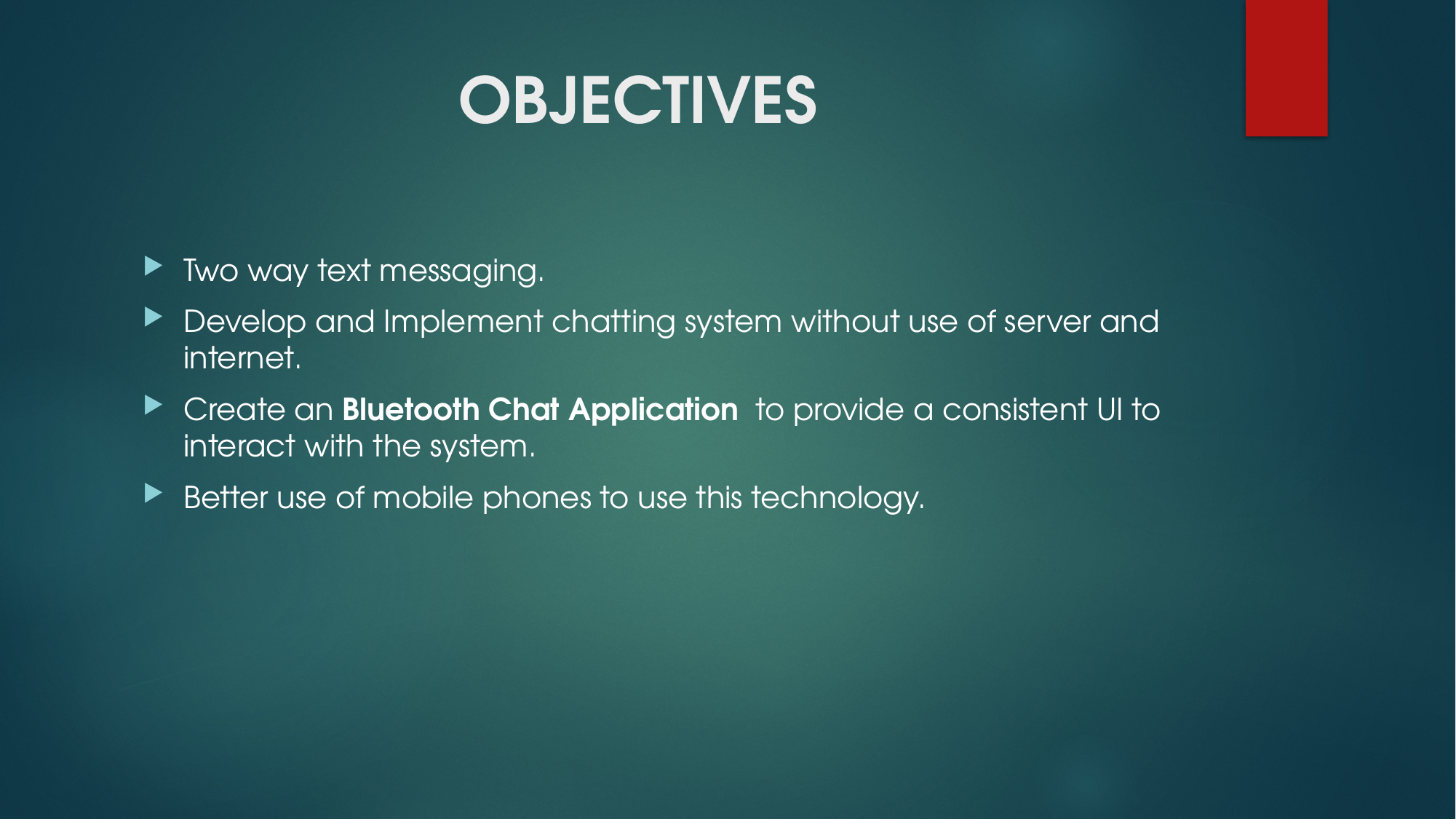

# OBJECTIVES
Two way text messaging.
Develop and Implement chatting system without use of server and internet.
Create an Bluetooth Chat Application  to provide a consistent UI to interact with the system.
Better use of mobile phones to use this technology.